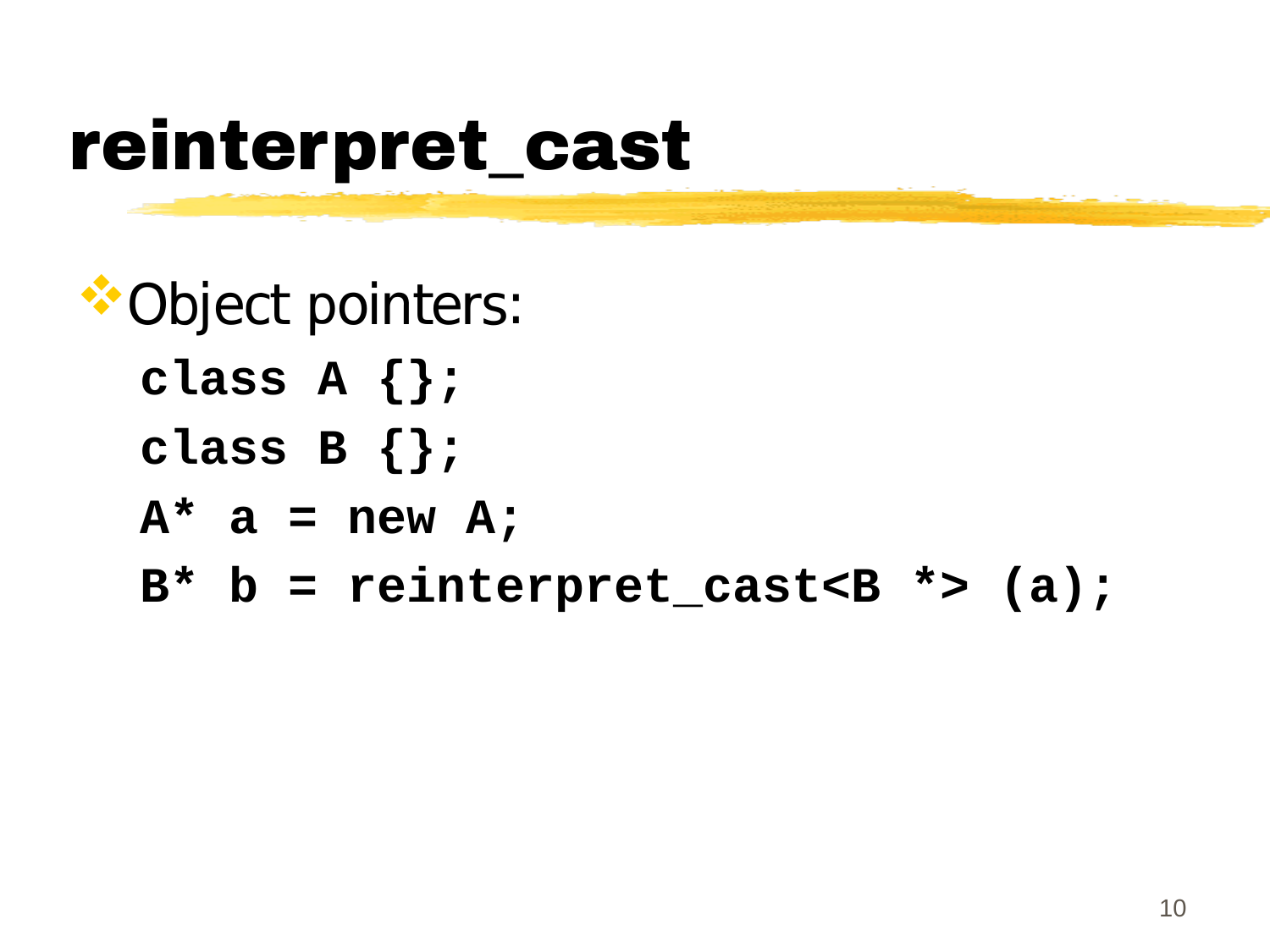

# reinterpret_cast
Object pointers:
class A {};
class B {};
A* a = new A;
B* b = reinterpret_cast<B *> (a);
10